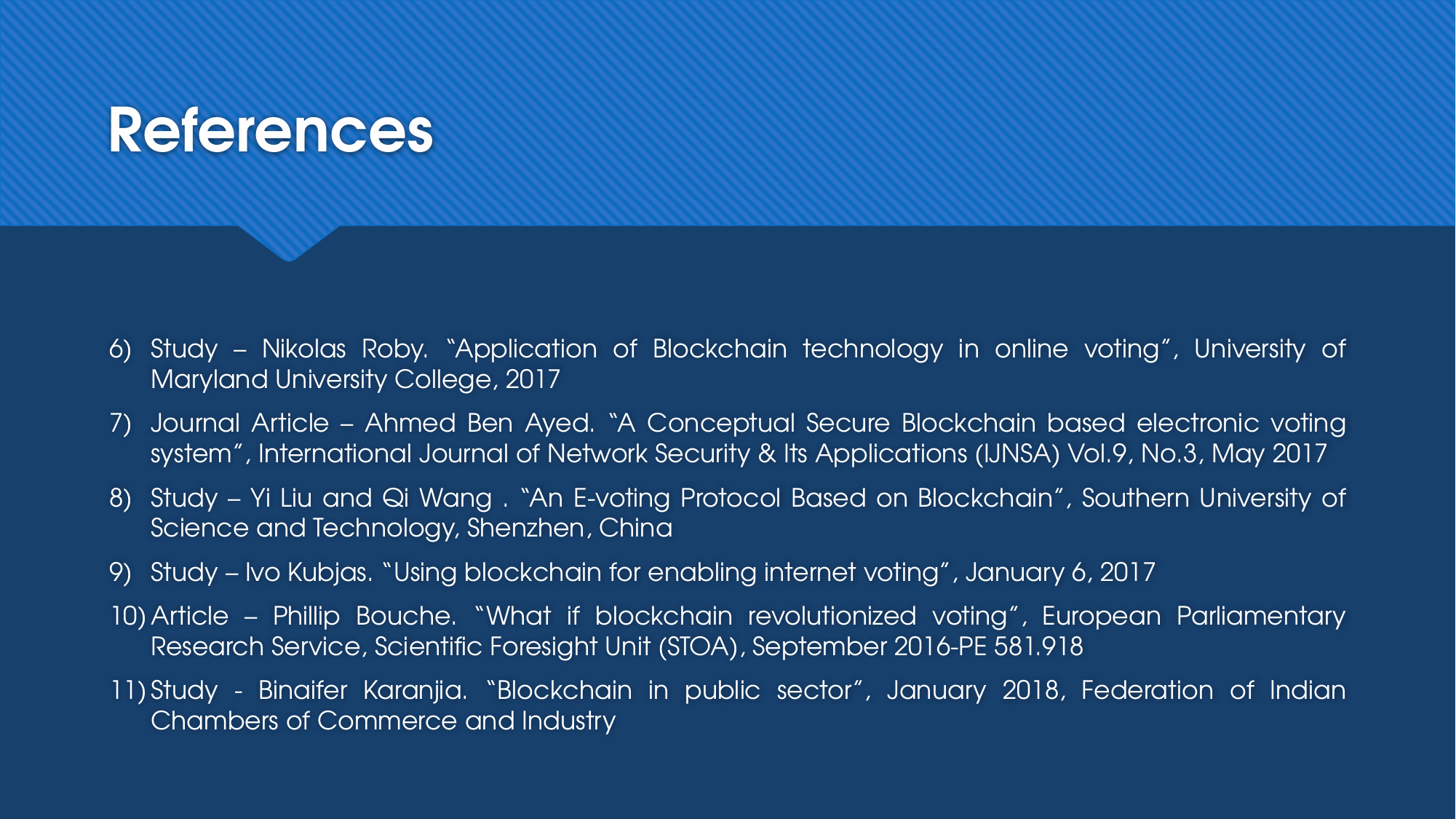

# References
Study – Nikolas Roby. “Application of Blockchain technology in online voting”, University of Maryland University College, 2017
Journal Article – Ahmed Ben Ayed. “A Conceptual Secure Blockchain based electronic voting system”, International Journal of Network Security & Its Applications (IJNSA) Vol.9, No.3, May 2017
Study – Yi Liu and Qi Wang . “An E-voting Protocol Based on Blockchain”, Southern University of Science and Technology, Shenzhen, China
Study – Ivo Kubjas. “Using blockchain for enabling internet voting”, January 6, 2017
Article – Phillip Bouche. “What if blockchain revolutionized voting”, European Parliamentary Research Service, Scientific Foresight Unit (STOA), September 2016-PE 581.918
Study - Binaifer Karanjia. “Blockchain in public sector”, January 2018, Federation of Indian Chambers of Commerce and Industry